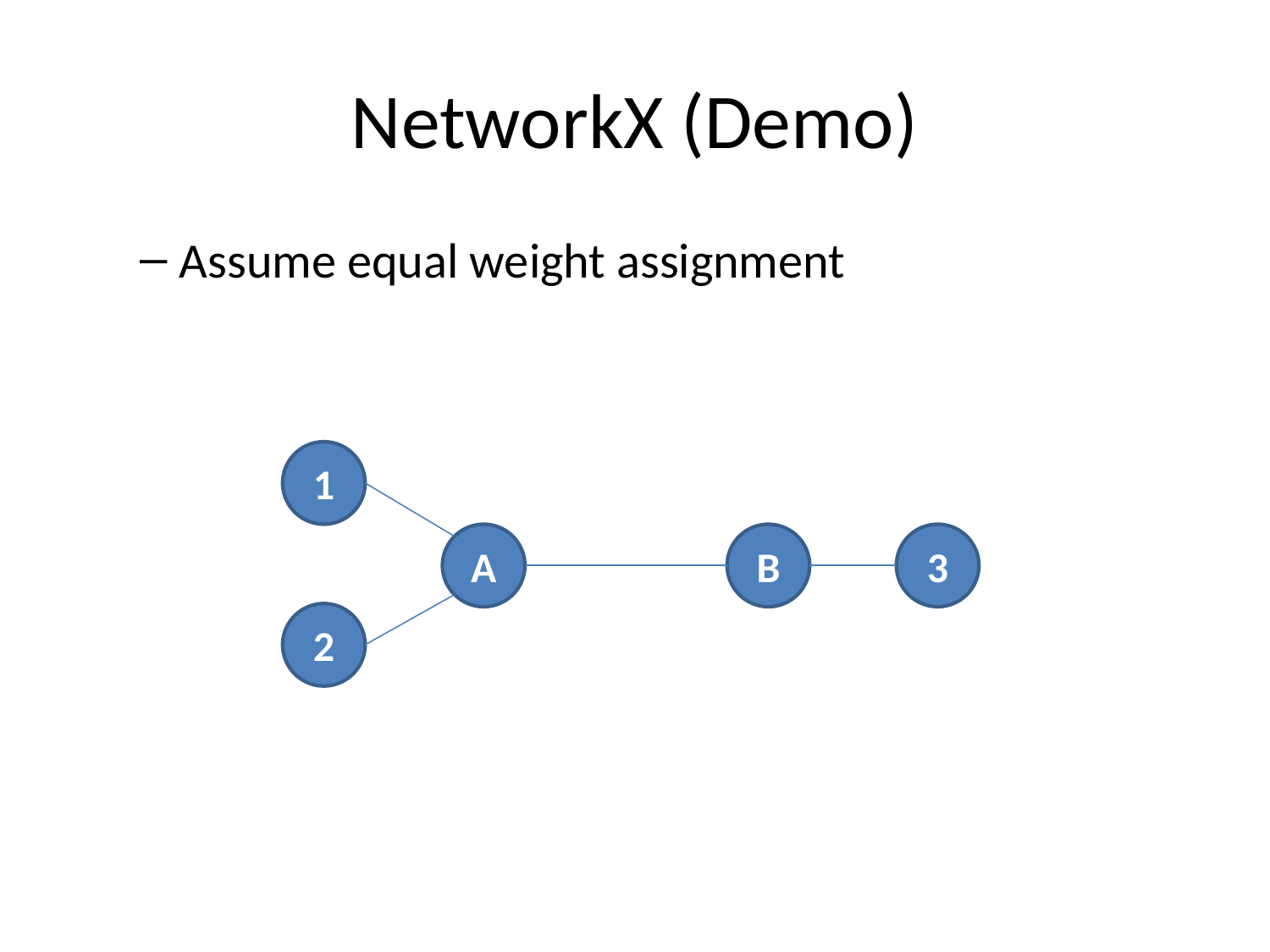

# NetworkX (Demo)
Assume equal weight assignment
1
A
B
3
2